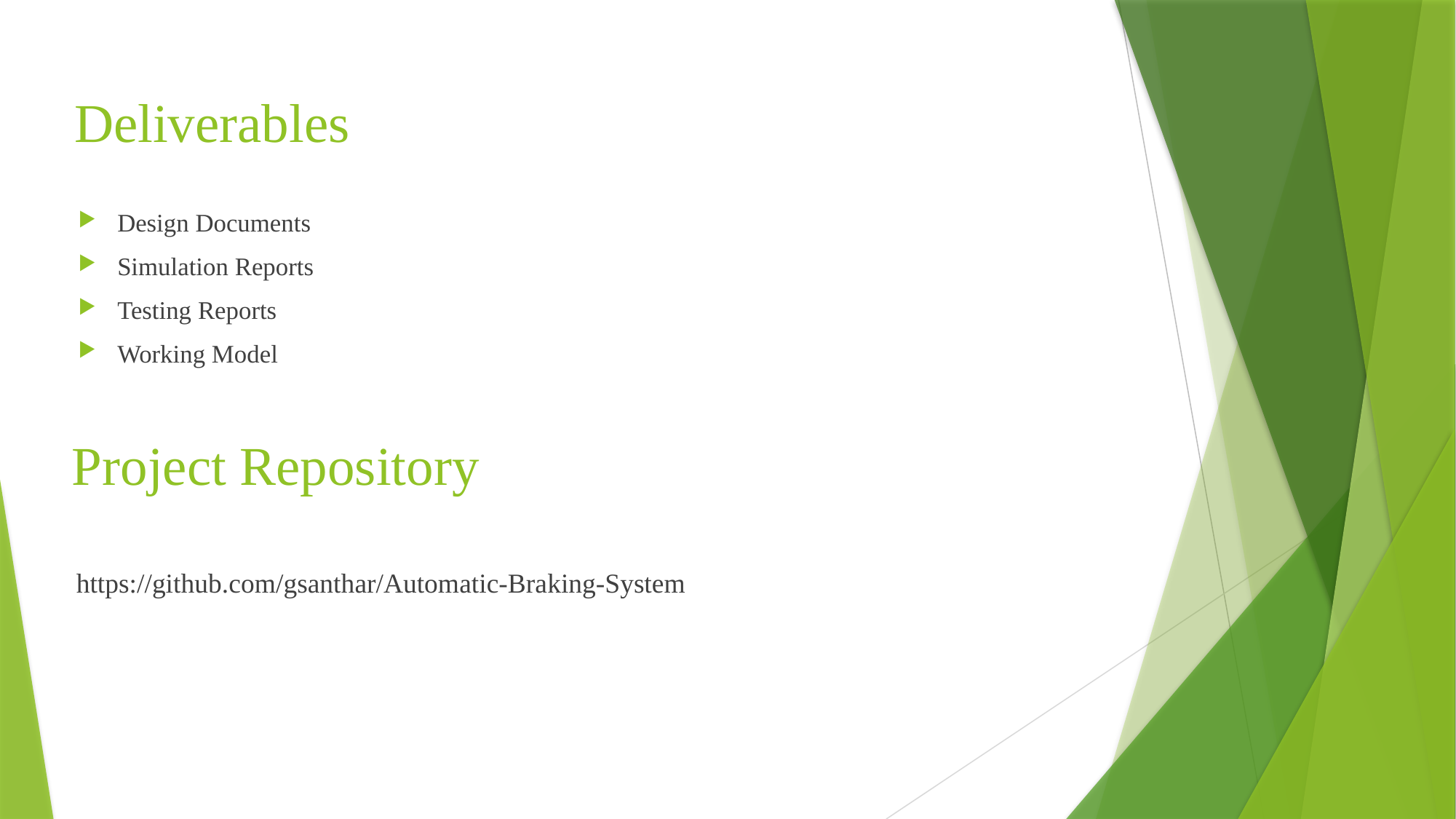

# Deliverables
Design Documents
Simulation Reports
Testing Reports
Working Model

Project Repository

https://github.com/gsanthar/Automatic-Braking-System